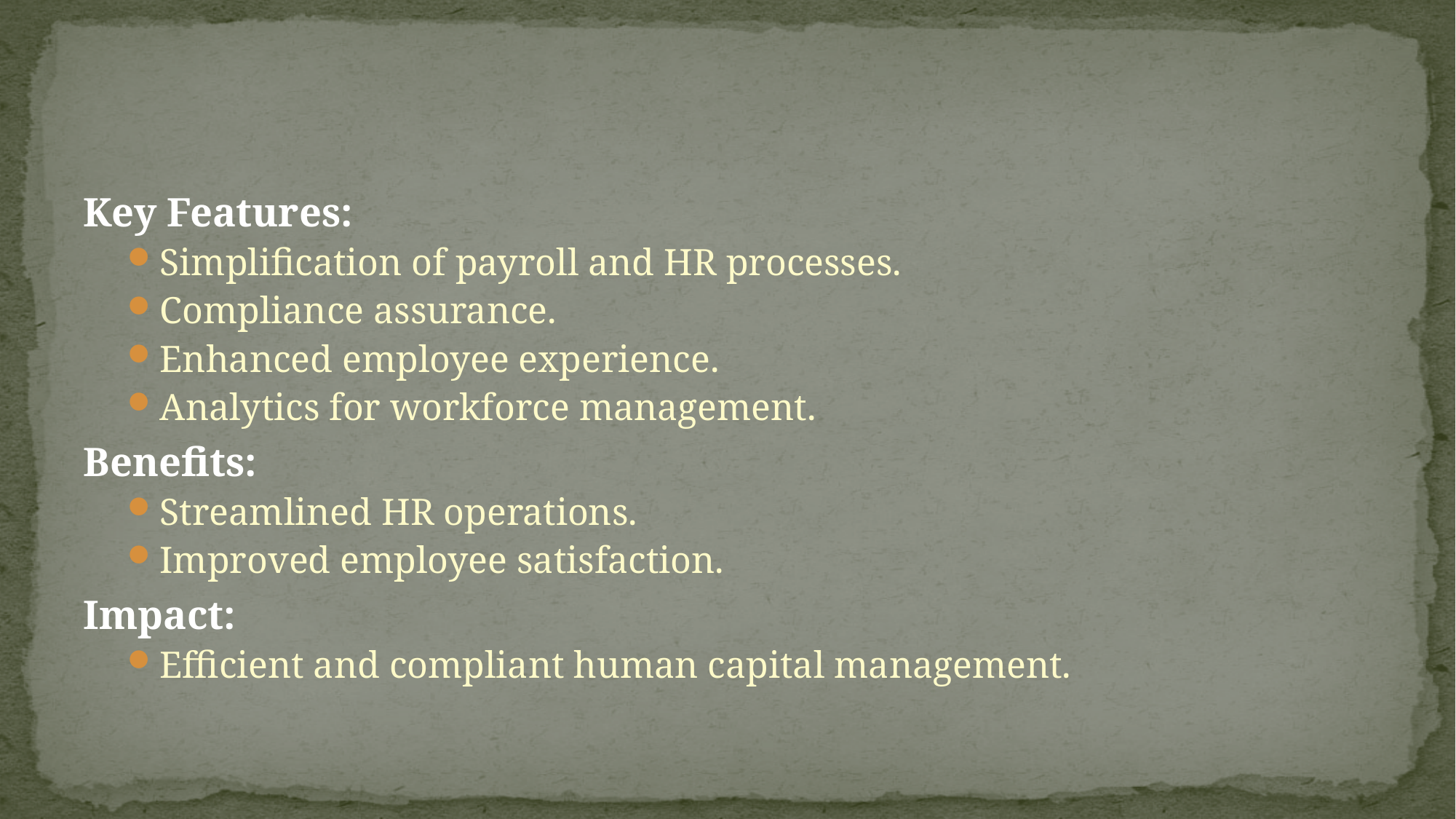

Key Features:
Simplification of payroll and HR processes.
Compliance assurance.
Enhanced employee experience.
Analytics for workforce management.
Benefits:
Streamlined HR operations.
Improved employee satisfaction.
Impact:
Efficient and compliant human capital management.